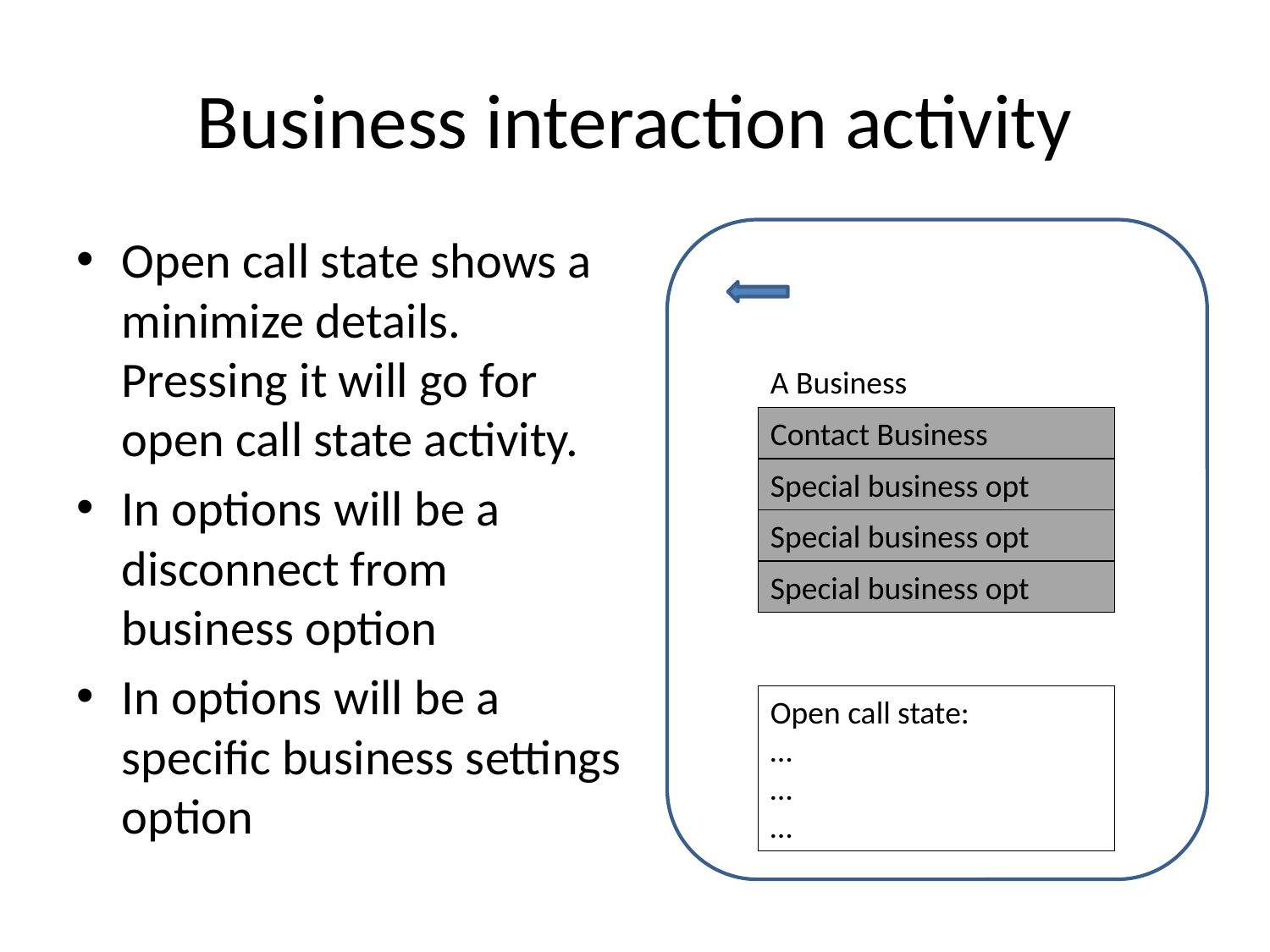

# Business interaction activity

Open call state shows a minimize details. Pressing it will go for open call state activity.
In options will be a disconnect from business option
In options will be a specific business settings option

A Business
Contact Business
Special business opt
Special business opt
Special business opt
Open call state:
…
…
…